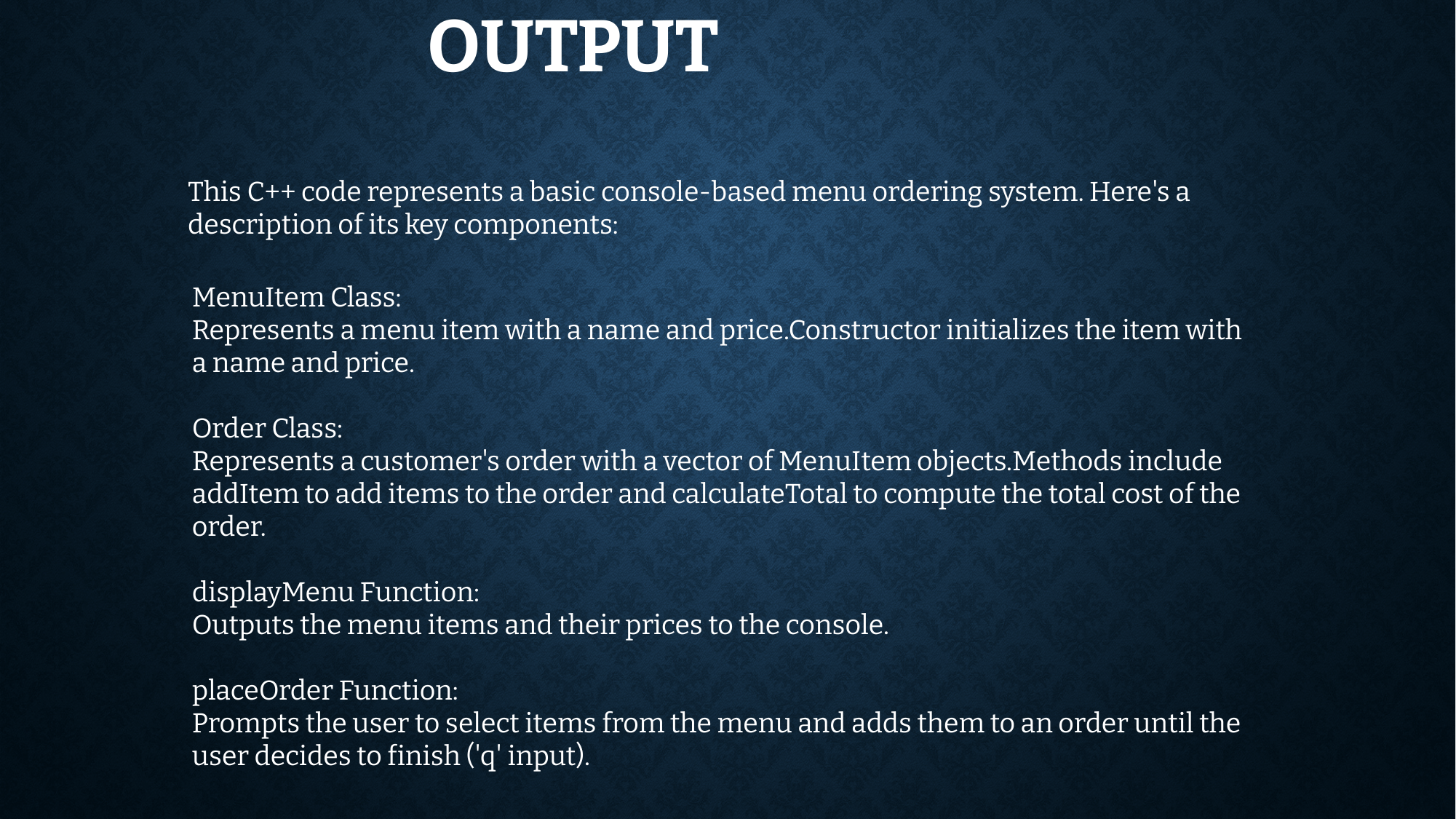

INPUT-OUTPUT
This C++ code represents a basic console-based menu ordering system. Here's a description of its key components:
MenuItem Class:
Represents a menu item with a name and price.Constructor initializes the item with a name and price.

Order Class:
Represents a customer's order with a vector of MenuItem objects.Methods include addItem to add items to the order and calculateTotal to compute the total cost of the order.

displayMenu Function:
Outputs the menu items and their prices to the console.

placeOrder Function:
Prompts the user to select items from the menu and adds them to an order until the user decides to finish ('q' input).